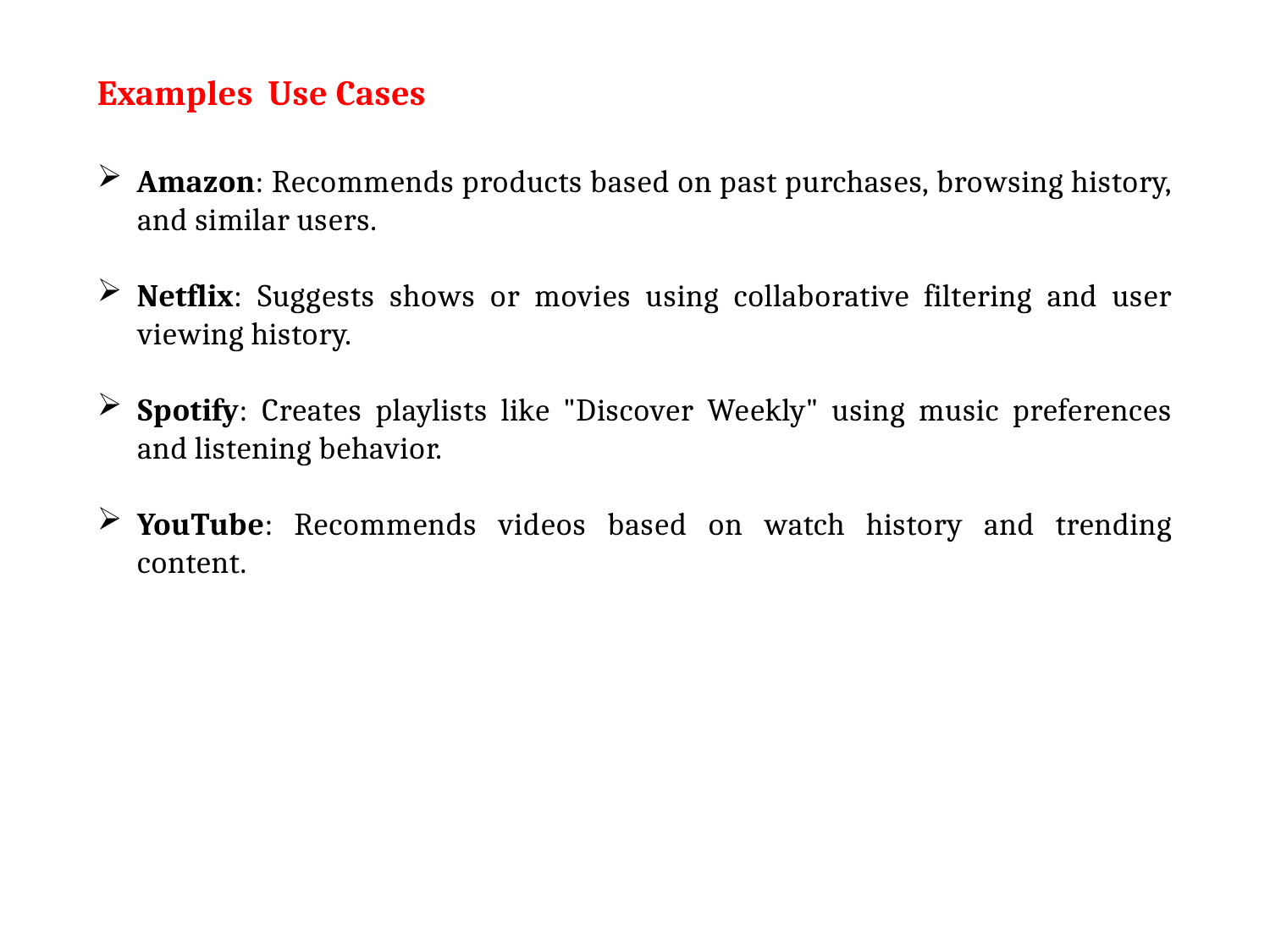

Examples  Use Cases
Amazon: Recommends products based on past purchases, browsing history, and similar users.

Netflix: Suggests shows or movies using collaborative filtering and user viewing history.

Spotify: Creates playlists like "Discover Weekly" using music preferences and listening behavior.

YouTube: Recommends videos based on watch history and trending content.